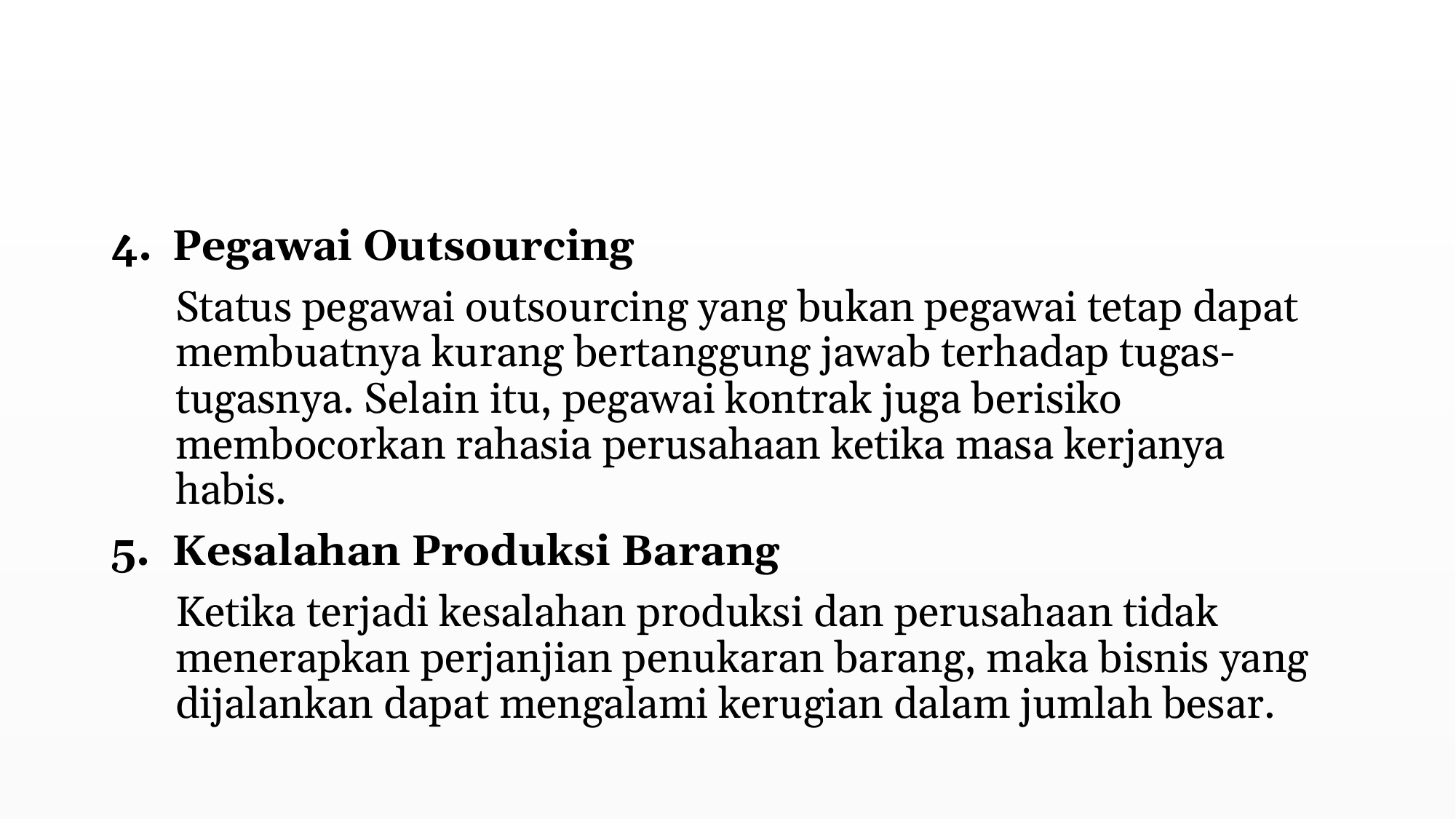

#
Pegawai Outsourcing
Status pegawai outsourcing yang bukan pegawai tetap dapat membuatnya kurang bertanggung jawab terhadap tugas-tugasnya. Selain itu, pegawai kontrak juga berisiko membocorkan rahasia perusahaan ketika masa kerjanya habis.
Kesalahan Produksi Barang
Ketika terjadi kesalahan produksi dan perusahaan tidak menerapkan perjanjian penukaran barang, maka bisnis yang dijalankan dapat mengalami kerugian dalam jumlah besar.